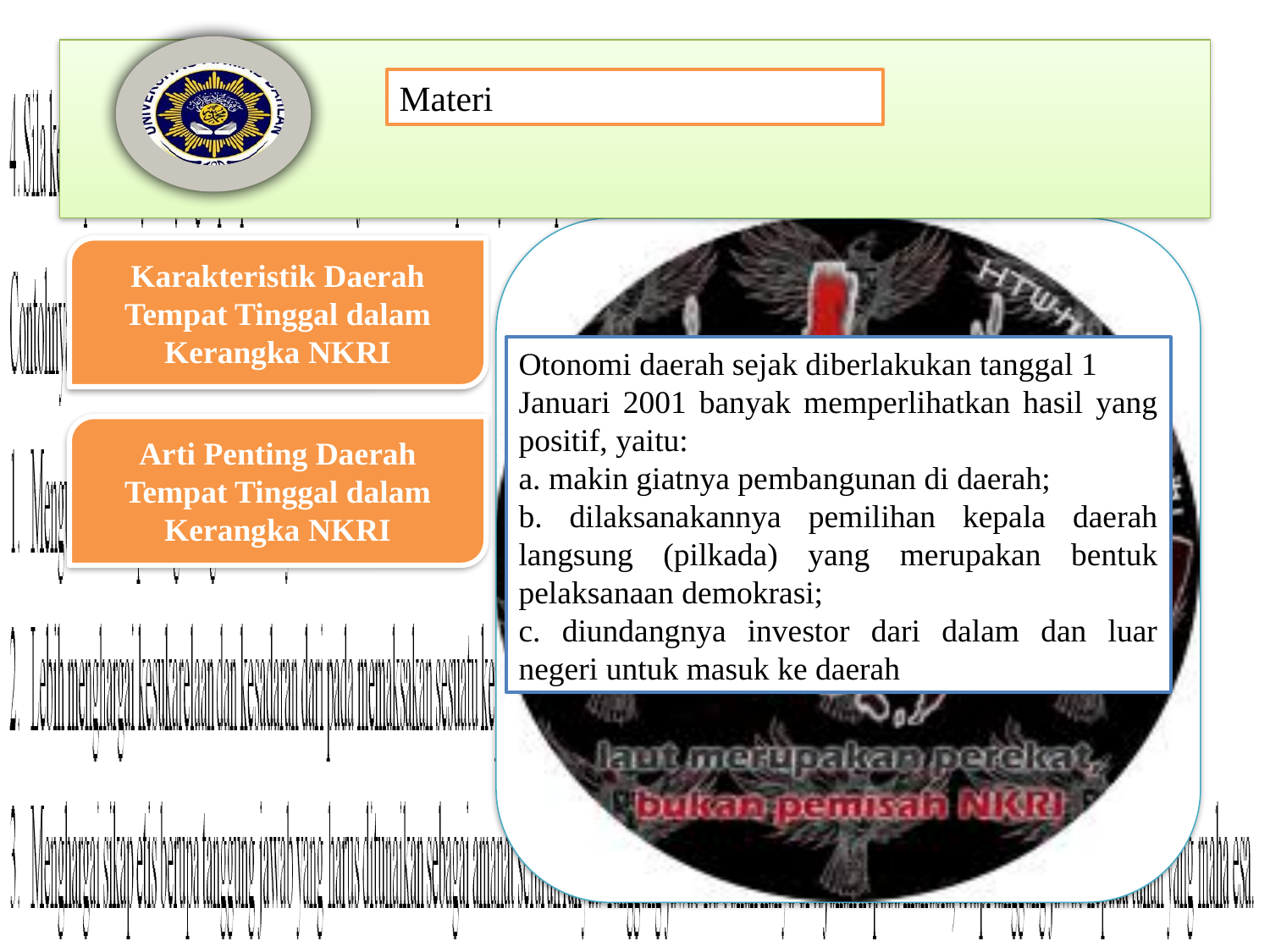

Otonomi daerah sejak diberlakukan tanggal 1
Januari 2001 banyak memperlihatkan hasil yang positif, yaitu:
a. makin giatnya pembangunan di daerah;
b. dilaksanakannya pemilihan kepala daerah langsung (pilkada) yang merupakan bentuk pelaksanaan demokrasi;
c. diundangnya investor dari dalam dan luar negeri untuk masuk ke daerah